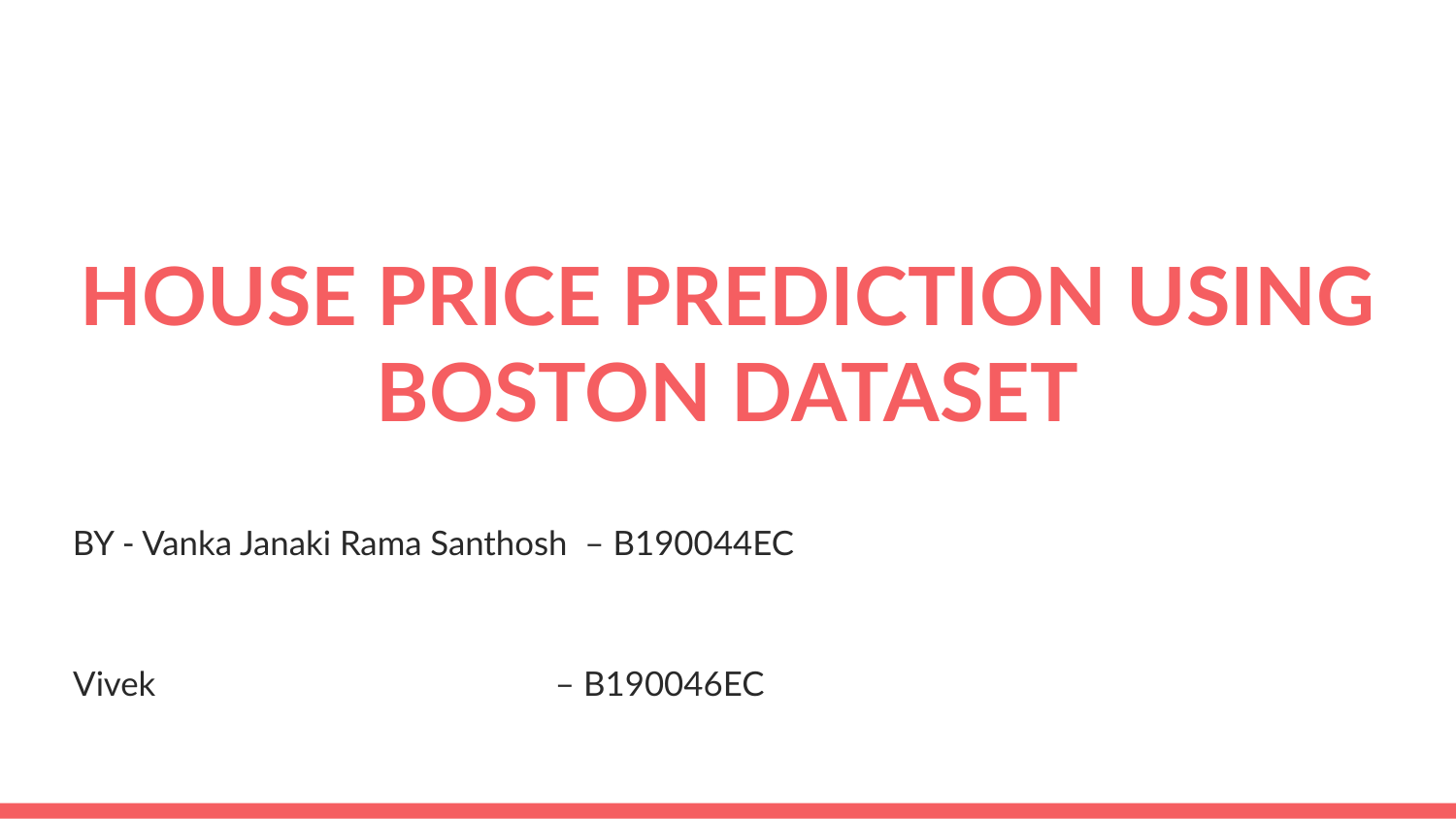

# HOUSE PRICE PREDICTION USING BOSTON DATASET
 BY - Vanka Janaki Rama Santhosh  – B190044EC
 Vivek                                              – B190046EC